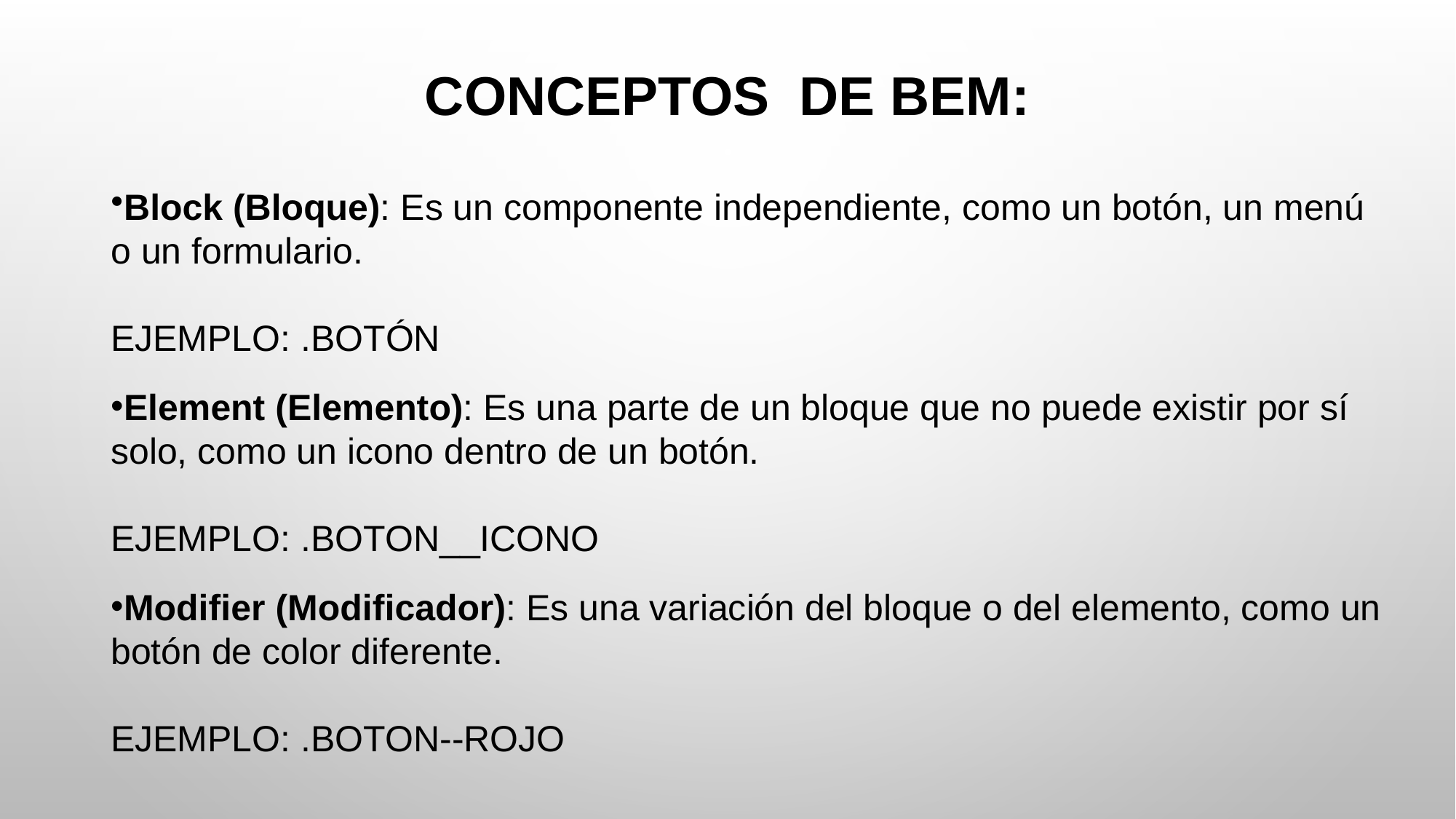

# Conceptos  de BEM:
Block (Bloque): Es un componente independiente, como un botón, un menú o un formulario.
Ejemplo: .botón
Element (Elemento): Es una parte de un bloque que no puede existir por sí solo, como un icono dentro de un botón.
Ejemplo: .boton__icono
Modifier (Modificador): Es una variación del bloque o del elemento, como un botón de color diferente.
Ejemplo: .boton--rojo